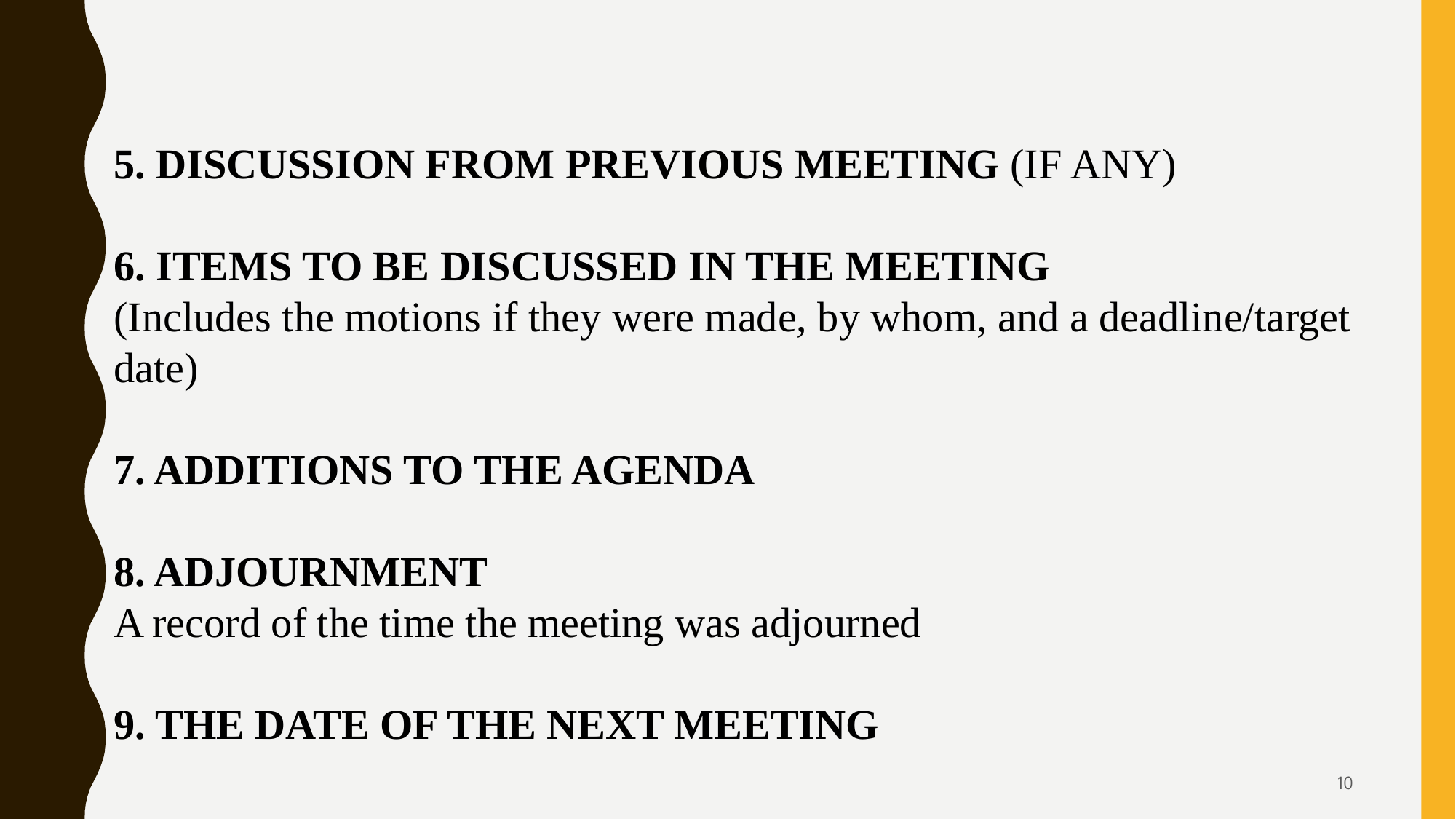

5. DISCUSSION FROM PREVIOUS MEETING (IF ANY)

6. ITEMS TO BE DISCUSSED IN THE MEETING
(Includes the motions if they were made, by whom, and a deadline/target date)

7. ADDITIONS TO THE AGENDA

8. ADJOURNMENT
A record of the time the meeting was adjourned

9. THE DATE OF THE NEXT MEETING
10